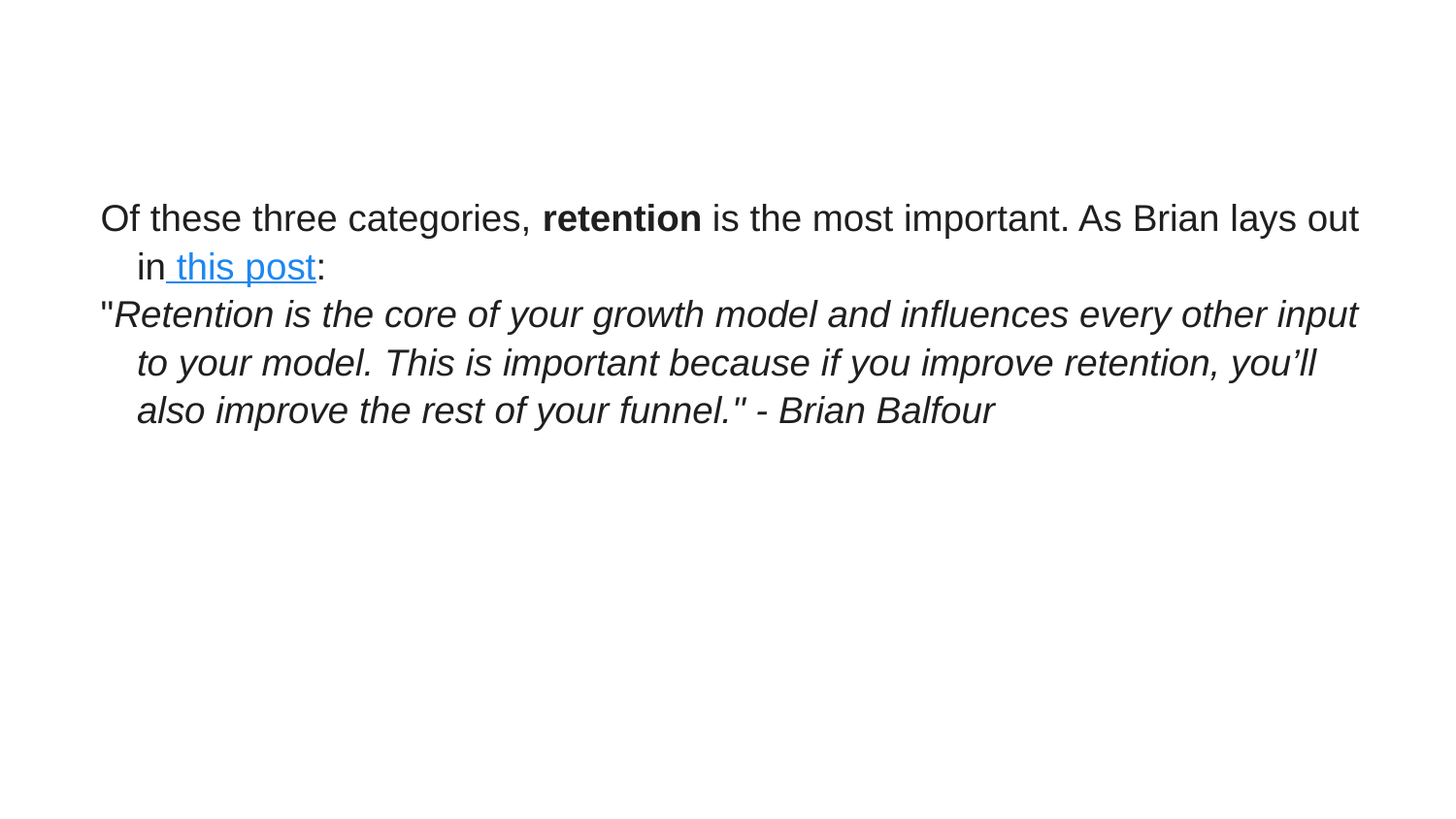

Of these three categories, retention is the most important. As Brian lays out in this post:
"Retention is the core of your growth model and influences every other input to your model. This is important because if you improve retention, you’ll also improve the rest of your funnel." - Brian Balfour